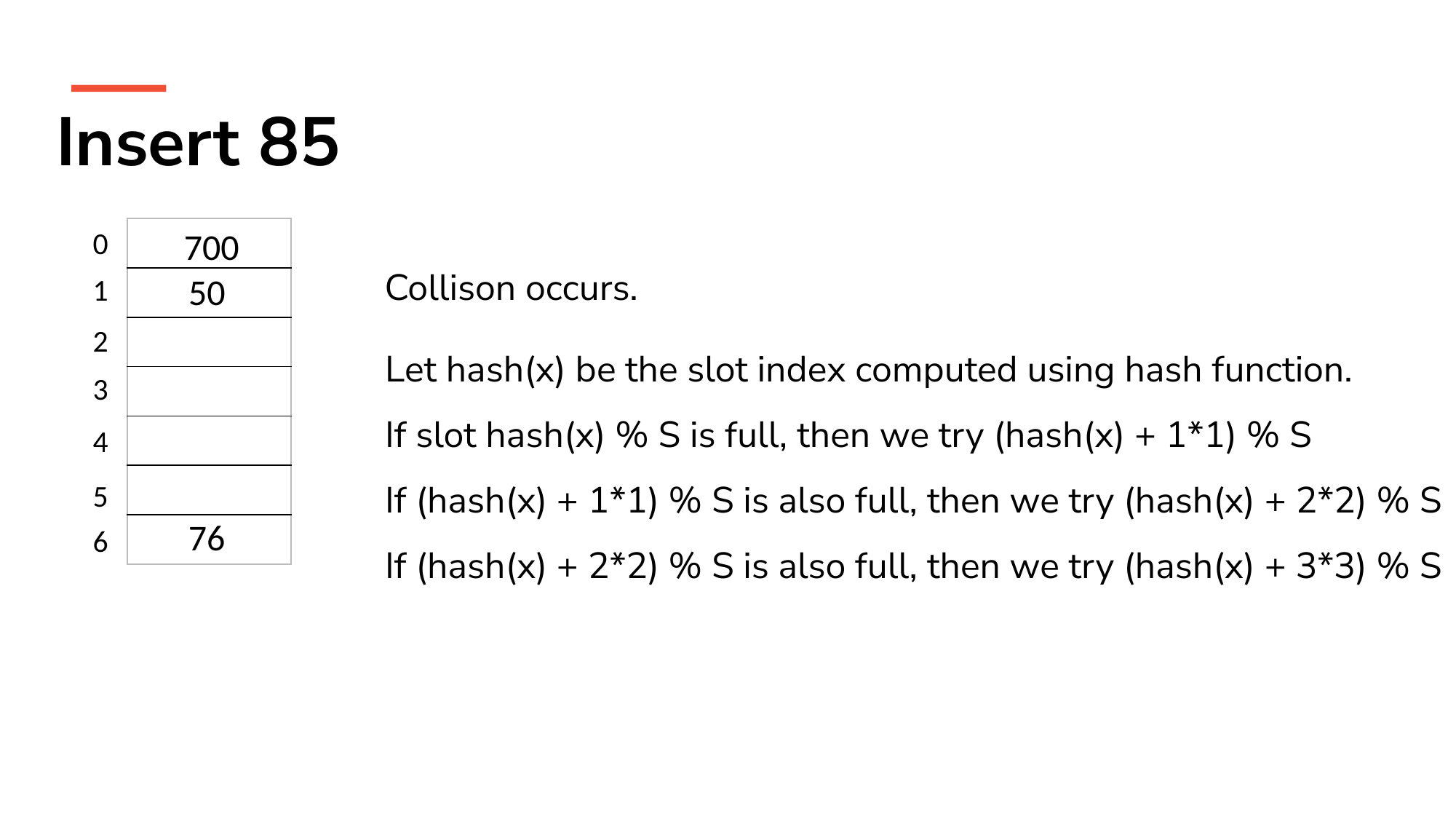

Insert 85
0
|  |
| --- |
|  |
|  |
|  |
|  |
|  |
|  |
700
Collison occurs.
50
1
2
Let hash(x) be the slot index computed using hash function.
If slot hash(x) % S is full, then we try (hash(x) + 1*1) % S
If (hash(x) + 1*1) % S is also full, then we try (hash(x) + 2*2) % S
If (hash(x) + 2*2) % S is also full, then we try (hash(x) + 3*3) % S
3
4
5
76
6